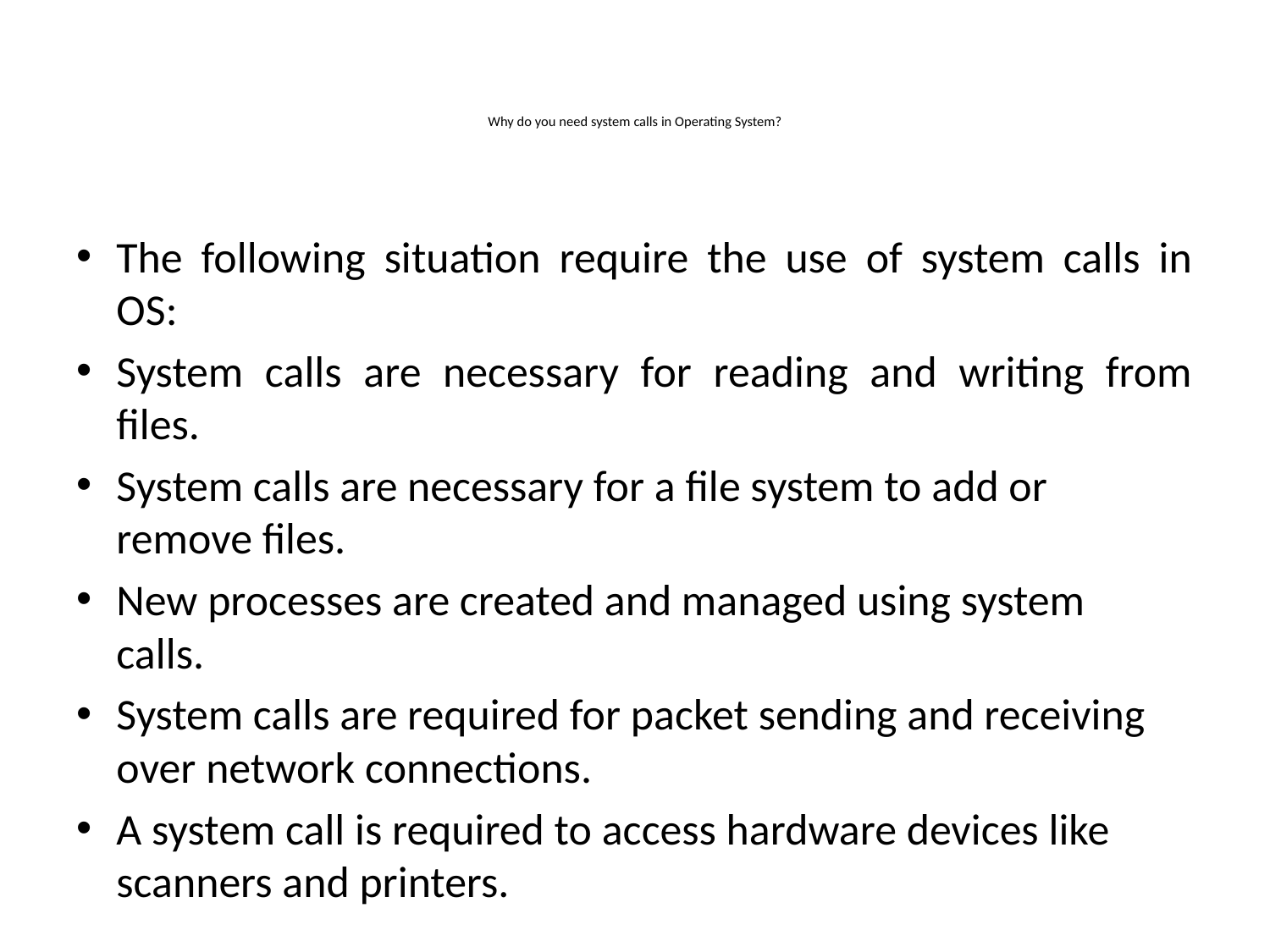

# Why do you need system calls in Operating System?
The following situation require the use of system calls in OS:
System calls are necessary for reading and writing from files.
System calls are necessary for a file system to add or remove files.
New processes are created and managed using system calls.
System calls are required for packet sending and receiving over network connections.
A system call is required to access hardware devices like scanners and printers.